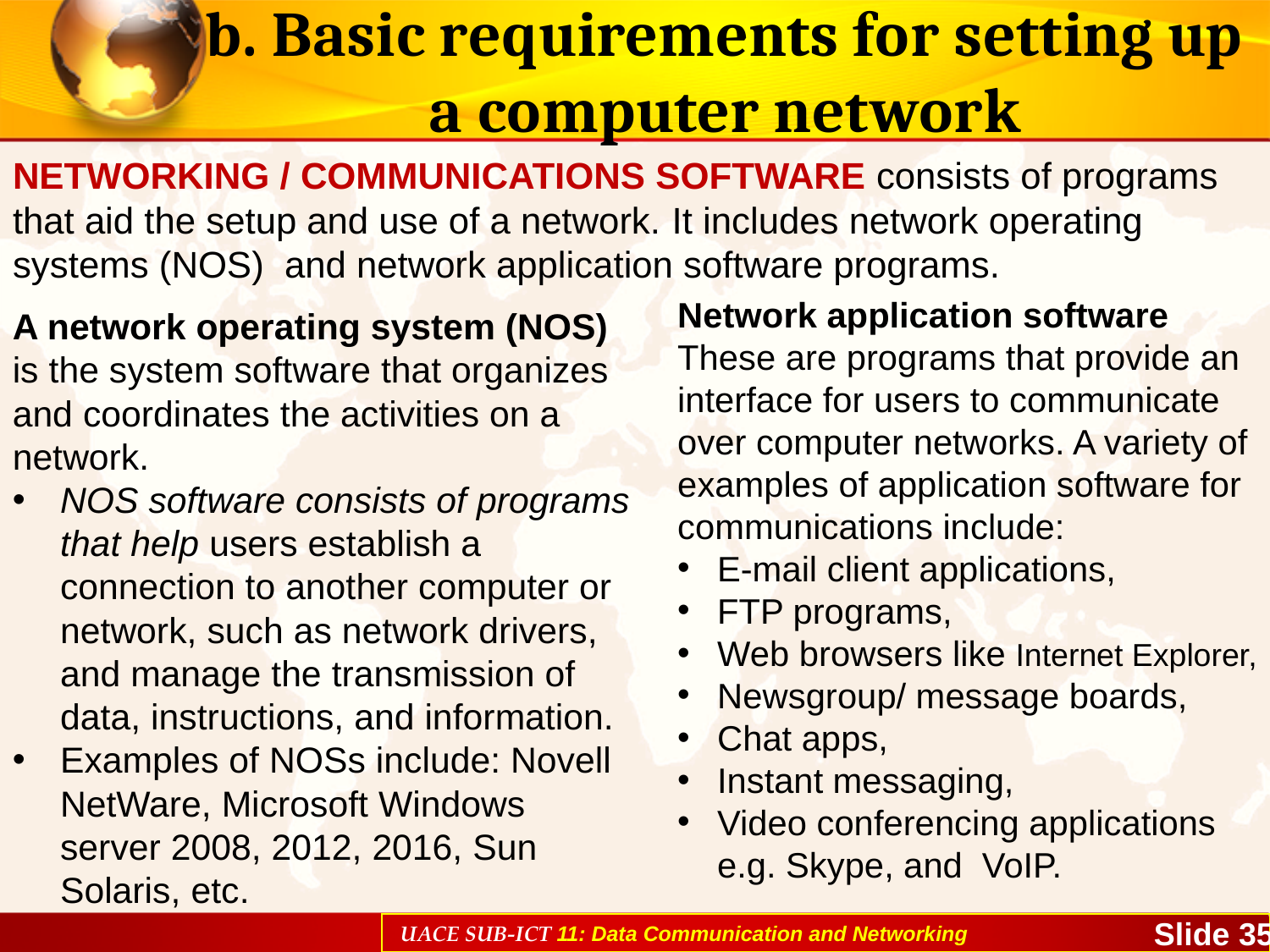

# b. Basic requirements for setting up a computer network
NETWORKING / COMMUNICATIONS SOFTWARE consists of programs that aid the setup and use of a network. It includes network operating systems (NOS)  and network application software programs.
Network application software
These are programs that provide an interface for users to communicate over computer networks. A variety of examples of application software for communications include:
E-mail client applications,
FTP programs,
Web browsers like Internet Explorer,
Newsgroup/ message boards,
Chat apps,
Instant messaging,
Video conferencing applications e.g. Skype, and  VoIP.
A network operating system (NOS) is the system software that organizes and coordinates the activities on a network.
NOS software consists of programs that help users establish a connection to another computer or network, such as network drivers, and manage the transmission of data, instructions, and information.
Examples of NOSs include: Novell NetWare, Microsoft Windows server 2008, 2012, 2016, Sun Solaris, etc.